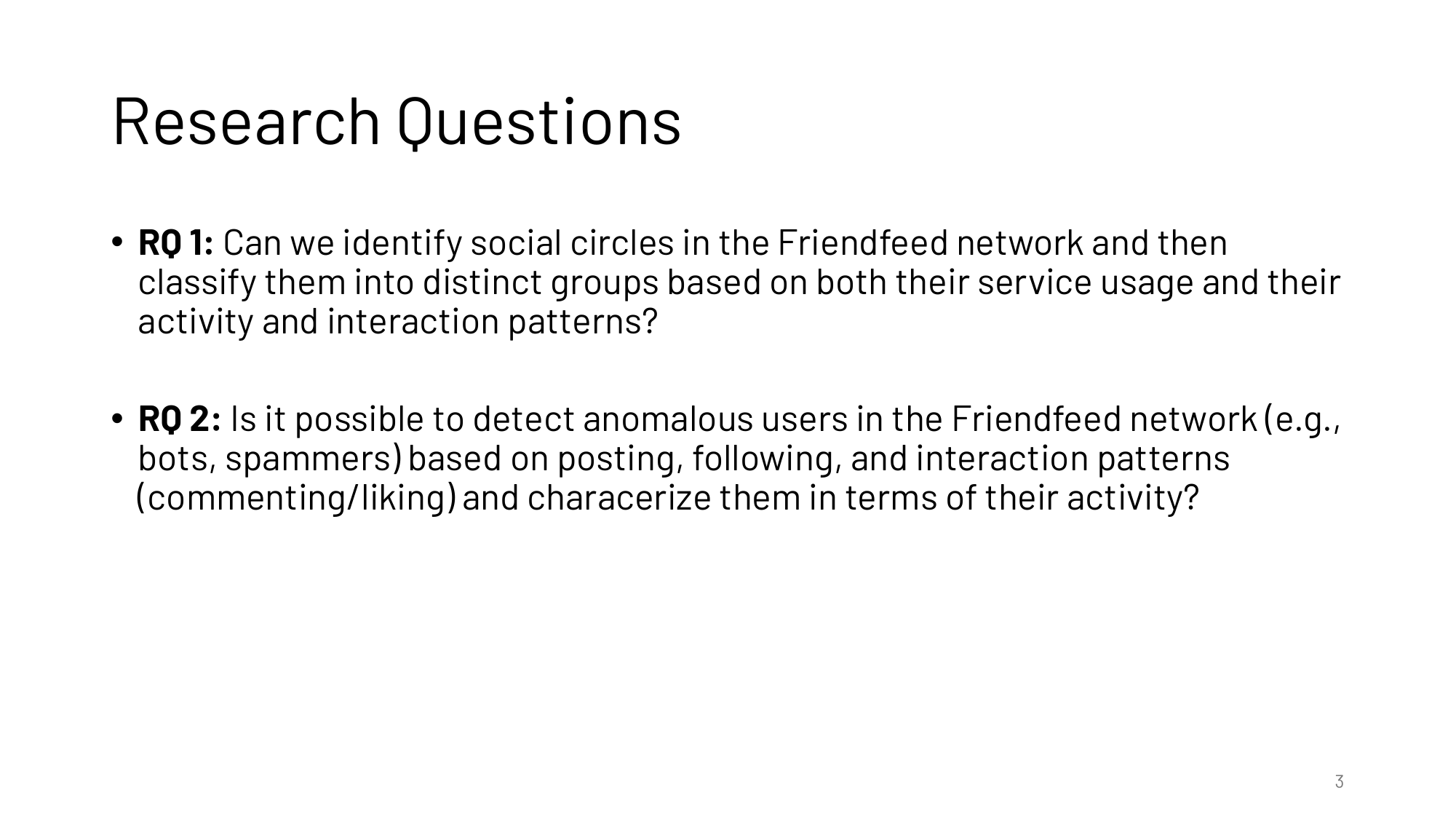

# Research Questions
RQ 1: Can we identify social circles in the Friendfeed network and then classify them into distinct groups based on both their service usage and their activity and interaction patterns?
RQ 2: Is it possible to detect anomalous users in the Friendfeed network (e.g., bots, spammers) based on posting, following, and interaction patterns (commenting/liking) and characerize them in terms of their activity?

3